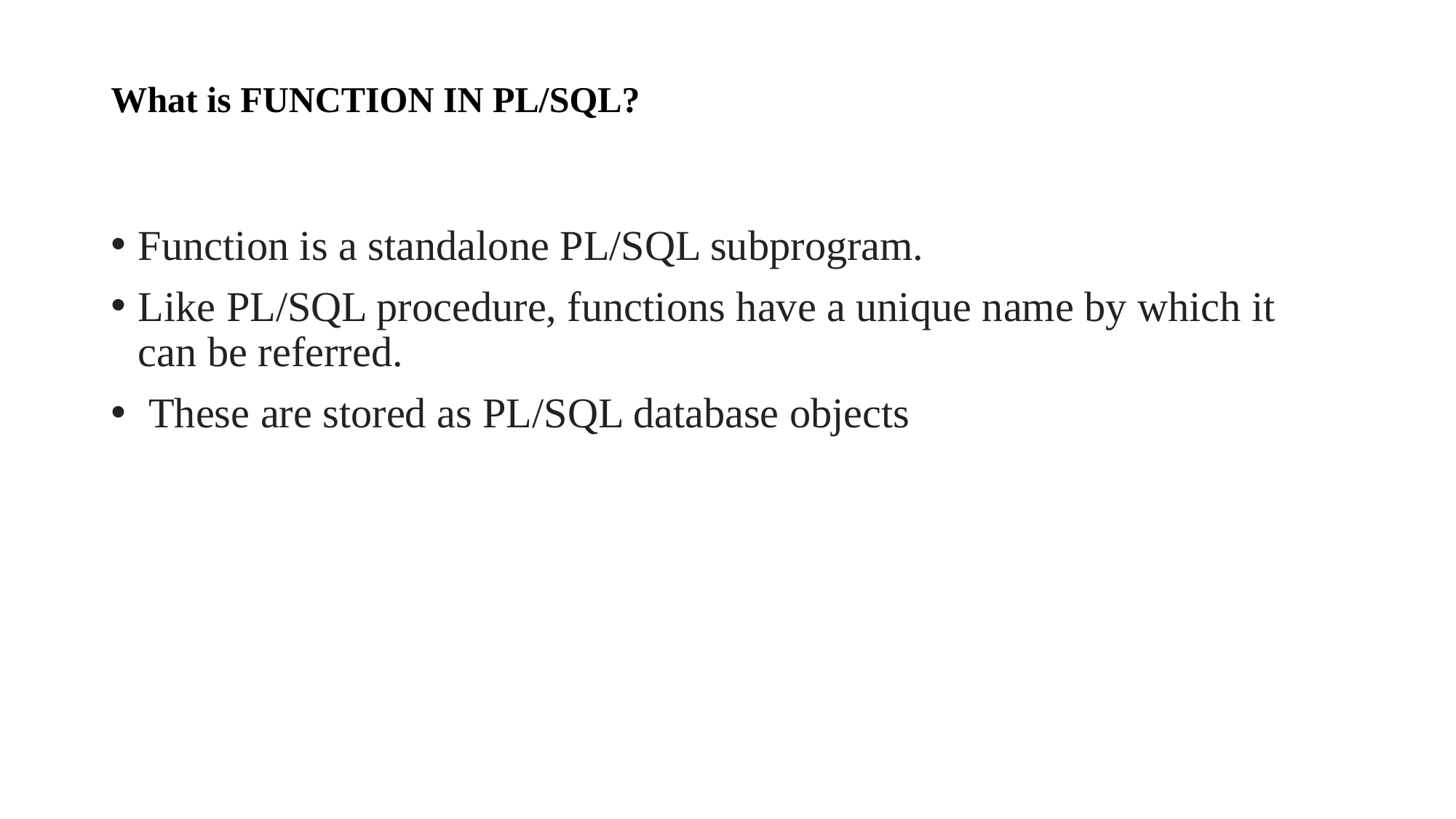

# What is FUNCTION IN PL/SQL?
Function is a standalone PL/SQL subprogram.
Like PL/SQL procedure, functions have a unique name by which it can be referred.
 These are stored as PL/SQL database objects